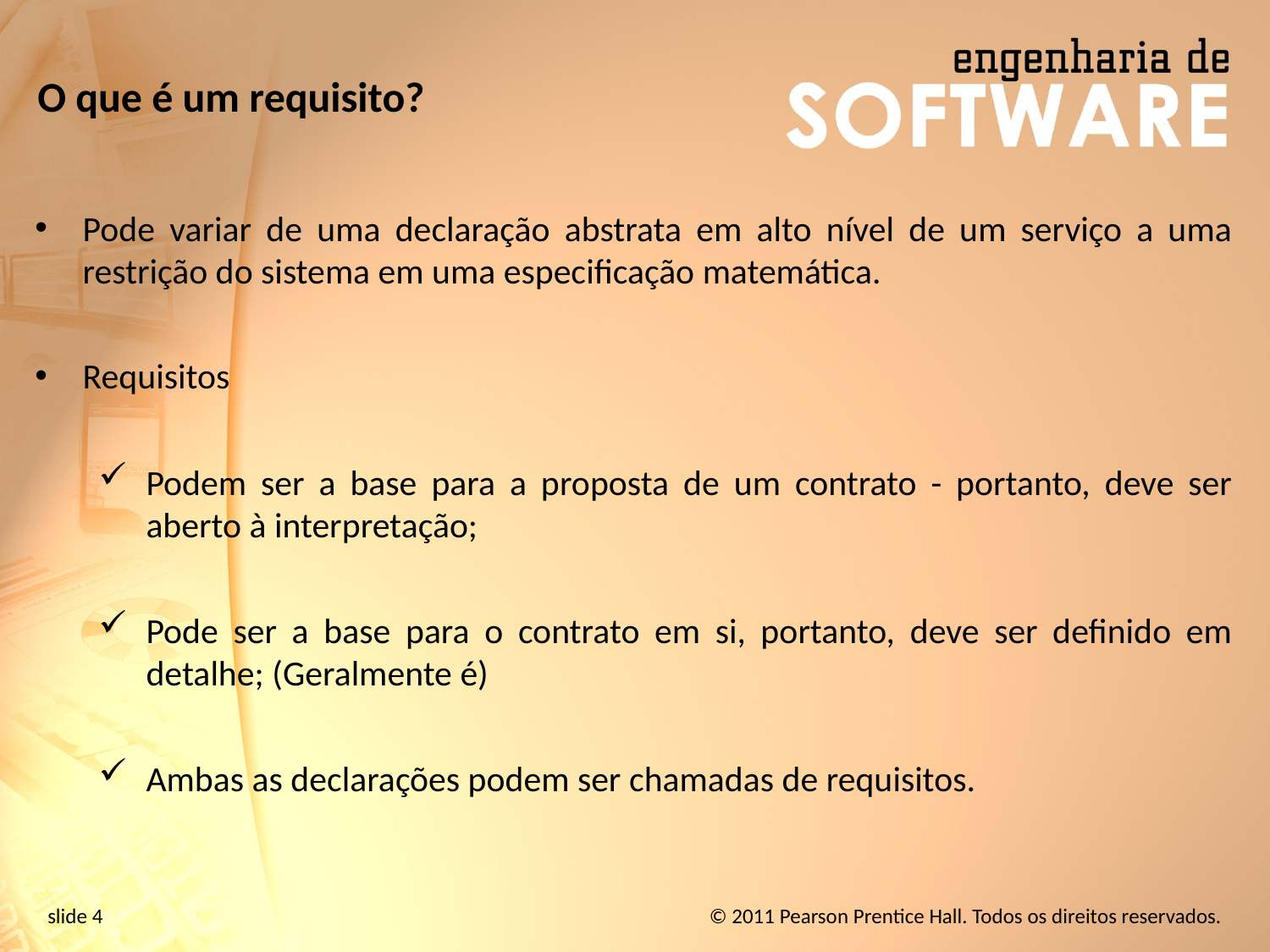

# O que é um requisito?
Pode variar de uma declaração abstrata em alto nível de um serviço a uma restrição do sistema em uma especificação matemática.

Requisitos

Podem ser a base para a proposta de um contrato - portanto, deve ser aberto à interpretação;

Pode ser a base para o contrato em si, portanto, deve ser definido em detalhe; (Geralmente é)

Ambas as declarações podem ser chamadas de requisitos.